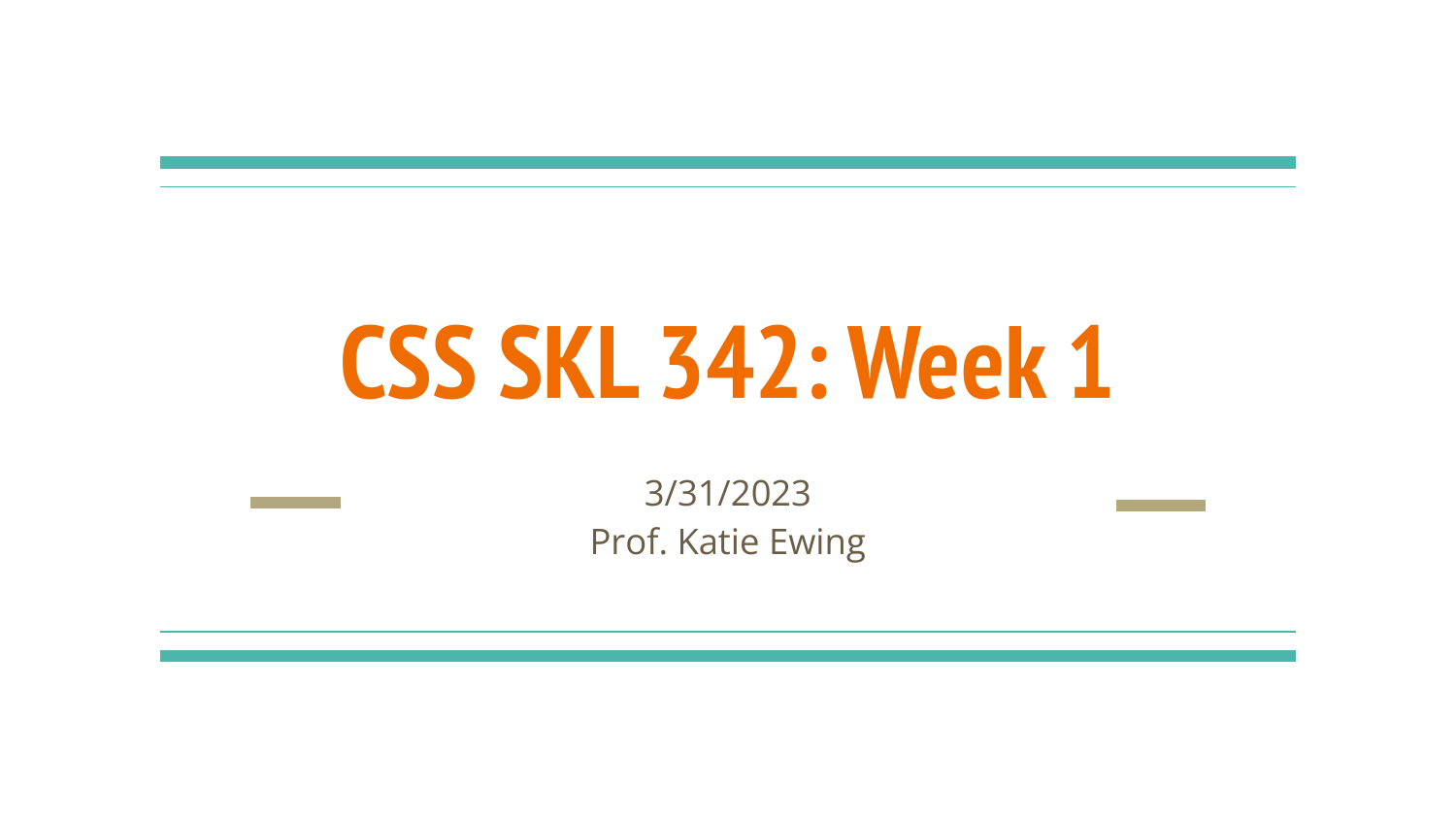

# CSS SKL 342: Week 1
3/31/2023
Prof. Katie Ewing